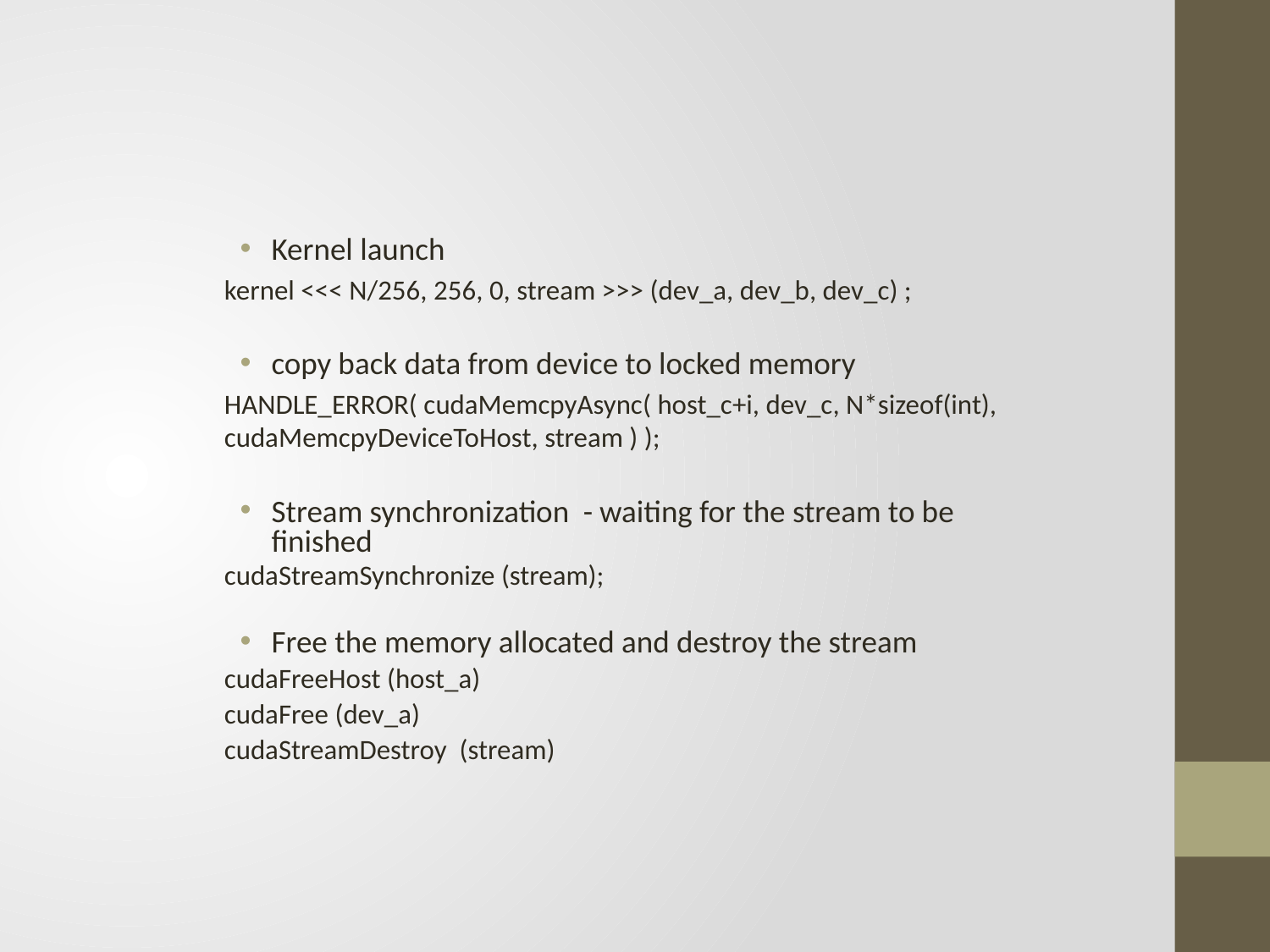

Kernel launch
kernel <<< N/256, 256, 0, stream >>> (dev_a, dev_b, dev_c) ;

copy back data from device to locked memory
HANDLE_ERROR( cudaMemcpyAsync( host_c+i, dev_c, N*sizeof(int), cudaMemcpyDeviceToHost, stream ) );

Stream synchronization  - waiting for the stream to be finished
cudaStreamSynchronize (stream);

Free the memory allocated and destroy the stream
cudaFreeHost (host_a)
cudaFree (dev_a)
cudaStreamDestroy  (stream)